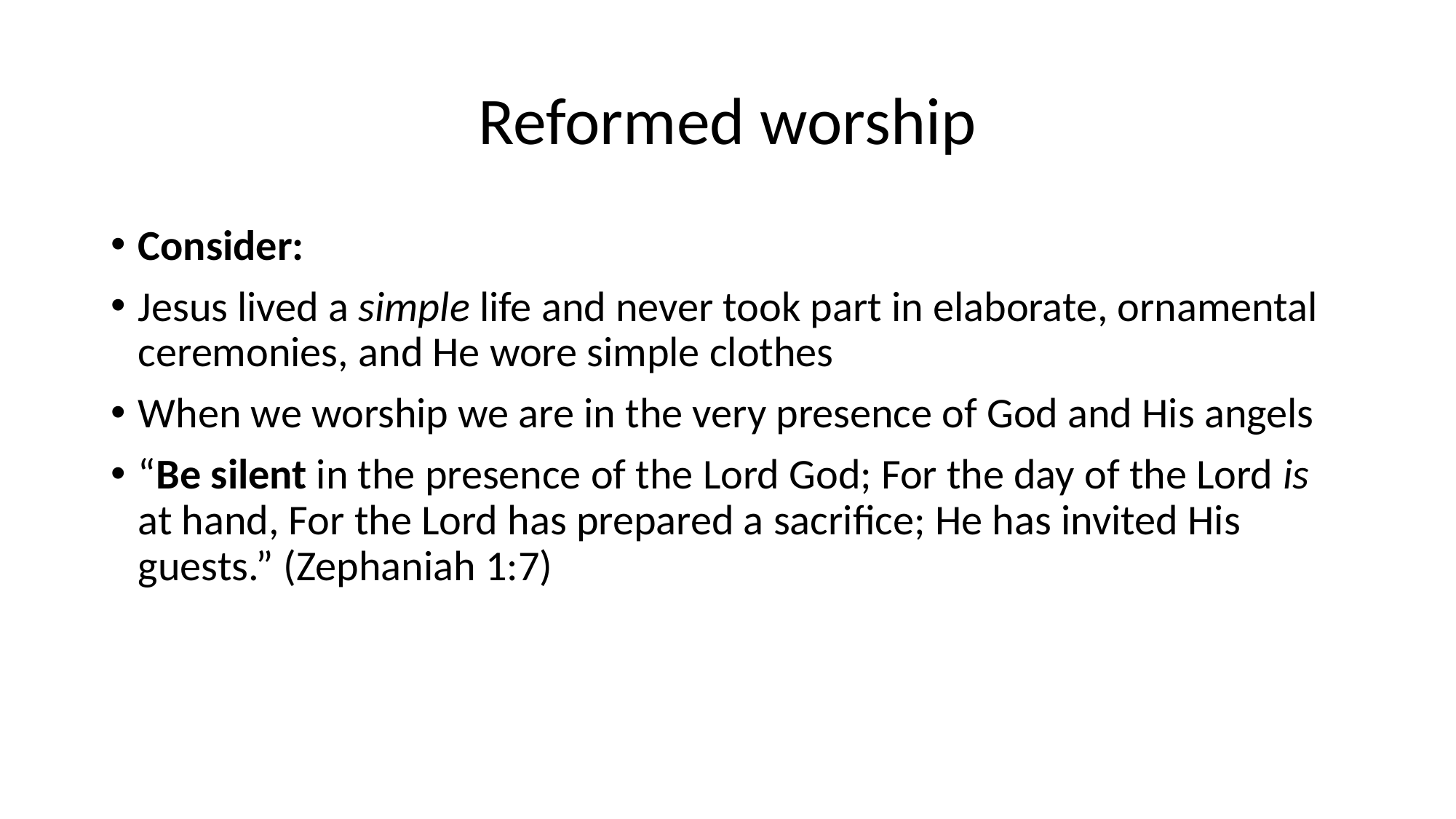

# Reformed worship
Consider:
Jesus lived a simple life and never took part in elaborate, ornamental ceremonies, and He wore simple clothes
When we worship we are in the very presence of God and His angels
“Be silent in the presence of the Lord God; For the day of the Lord is at hand, For the Lord has prepared a sacrifice; He has invited His guests.” (Zephaniah 1:7)